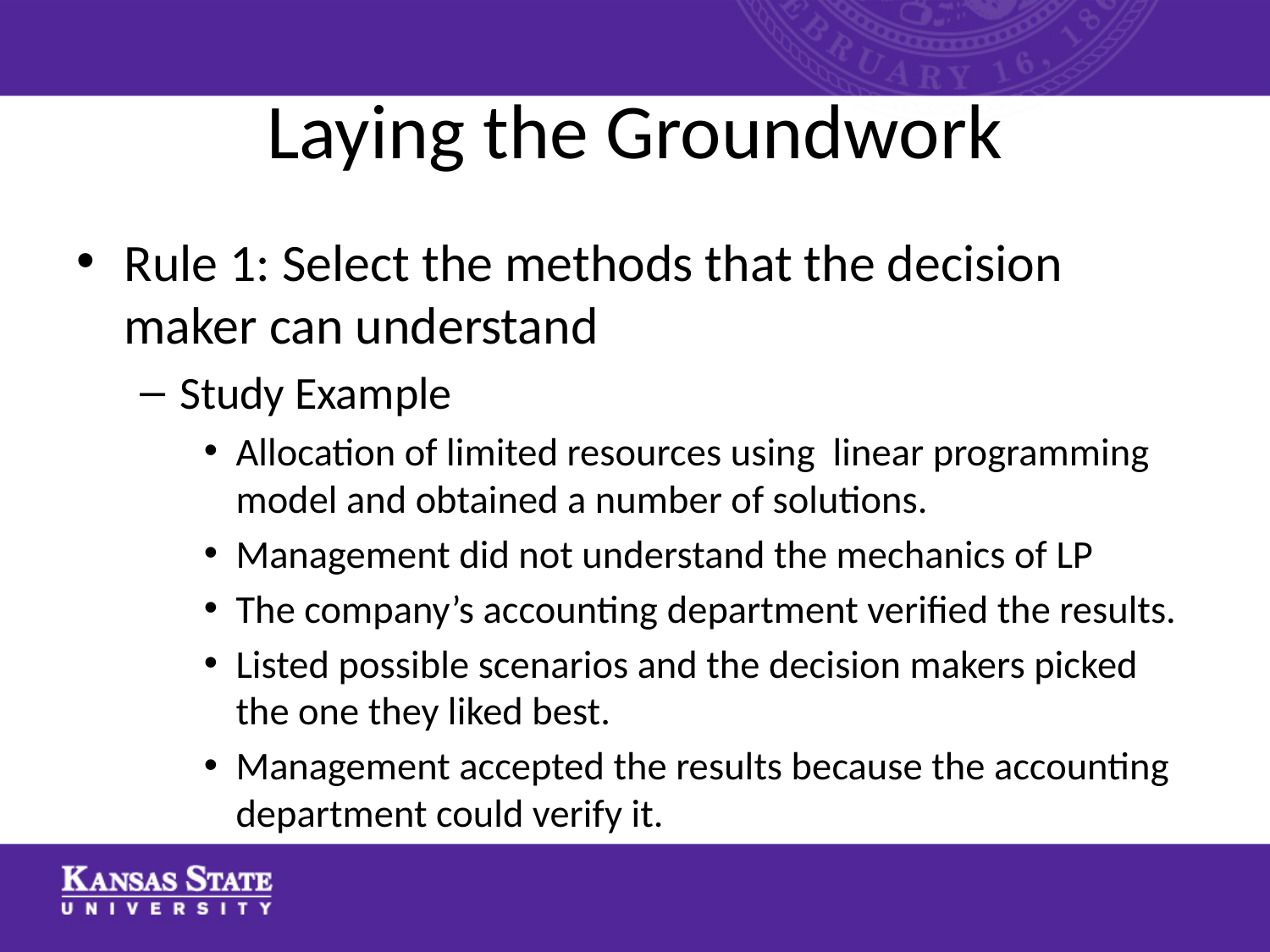

# Laying the Groundwork
Rule 1: Select the methods that the decision maker can understand
Study Example
Allocation of limited resources using  linear programming model and obtained a number of solutions.
Management did not understand the mechanics of LP
The company’s accounting department verified the results.
Listed possible scenarios and the decision makers picked the one they liked best.
Management accepted the results because the accounting department could verify it.